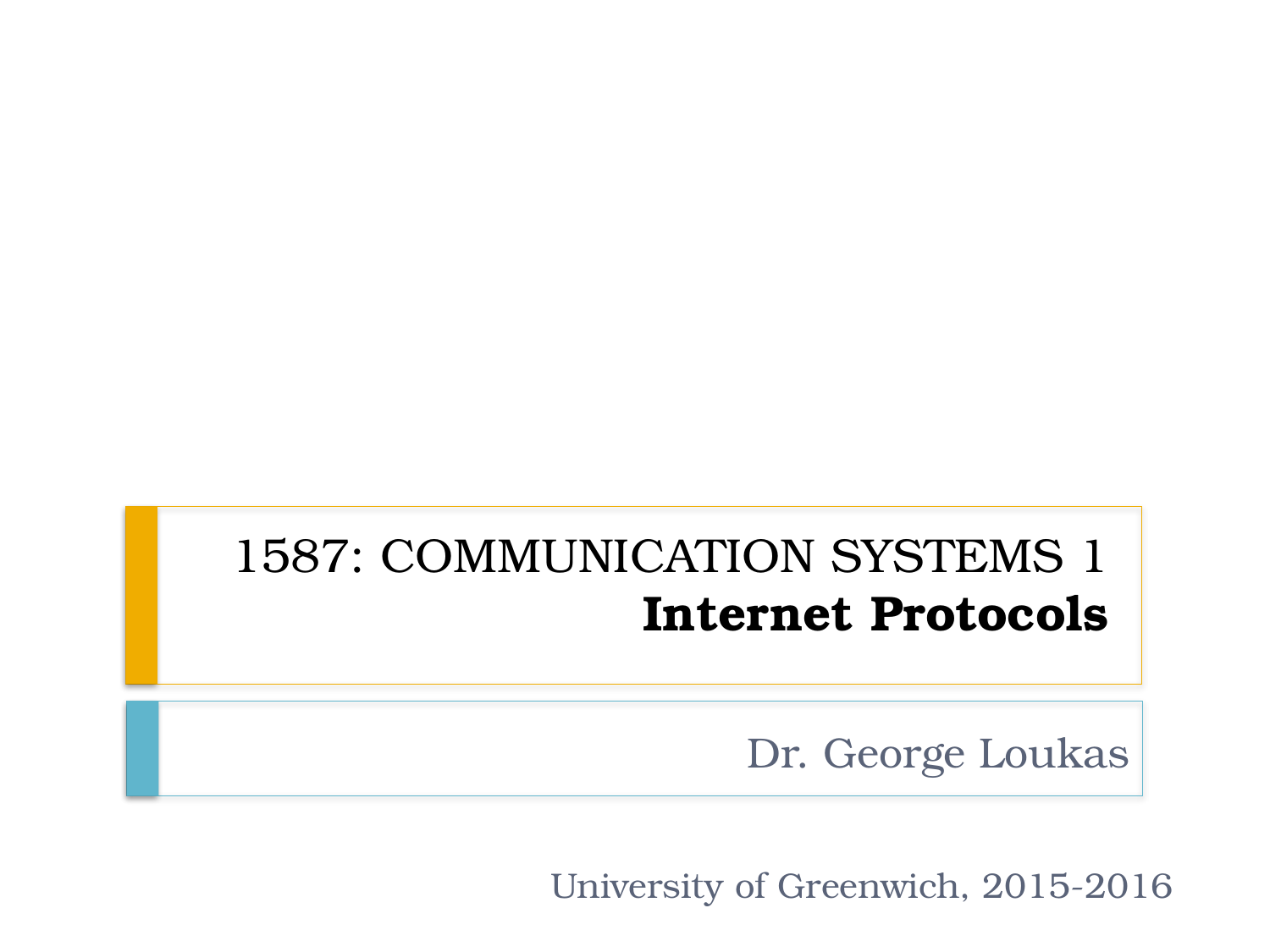

# 1587: COMMUNICATION SYSTEMS 1 Internet Protocols
Dr. George Loukas
University of Greenwich, 2015-2016